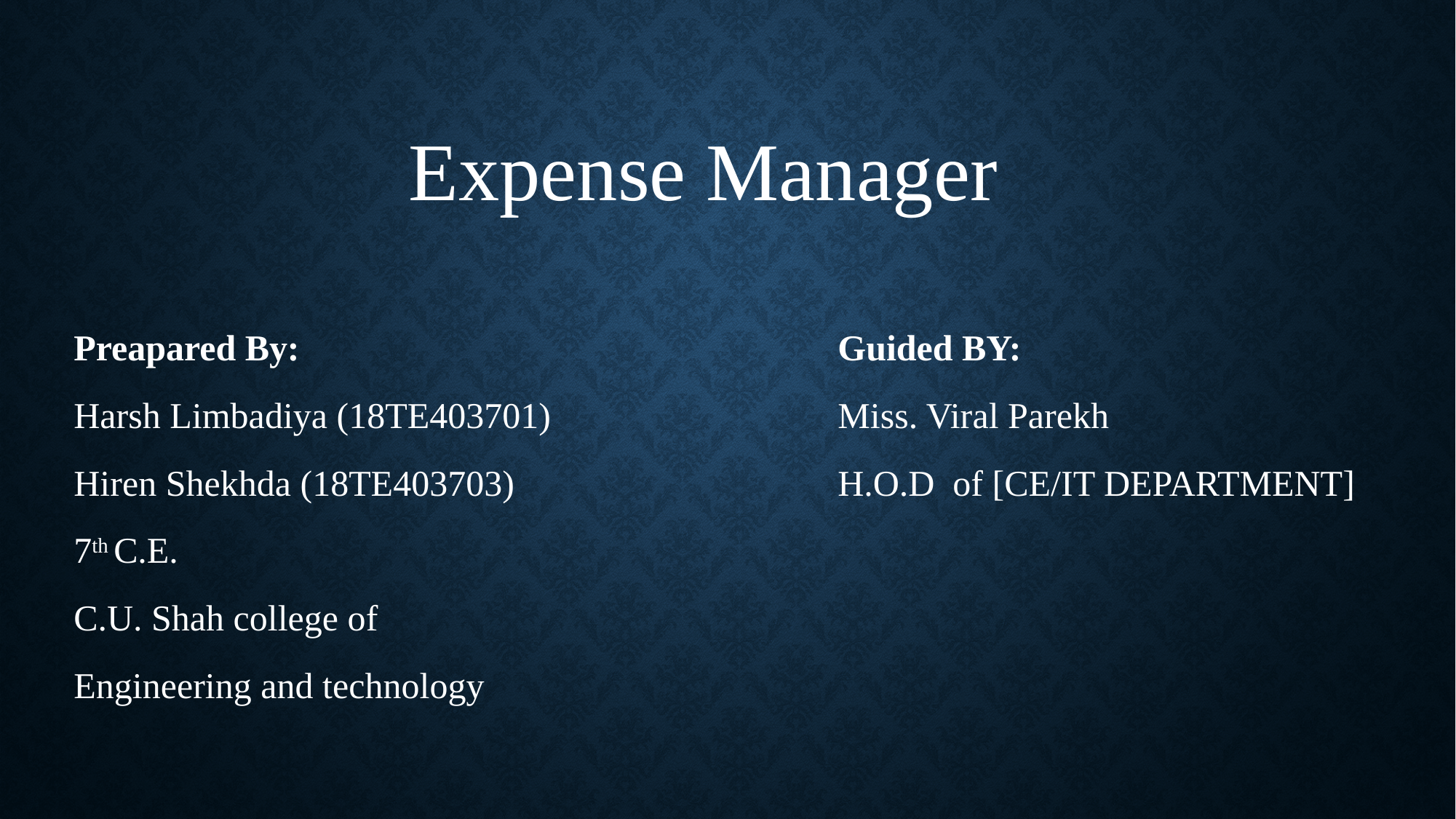

Expense Manager
Preapared By:					Guided BY:
Harsh Limbadiya (18TE403701)			Miss. Viral Parekh
Hiren Shekhda (18TE403703)			H.O.D  of [CE/IT DEPARTMENT]
7th C.E.
C.U. Shah college of
Engineering and technology